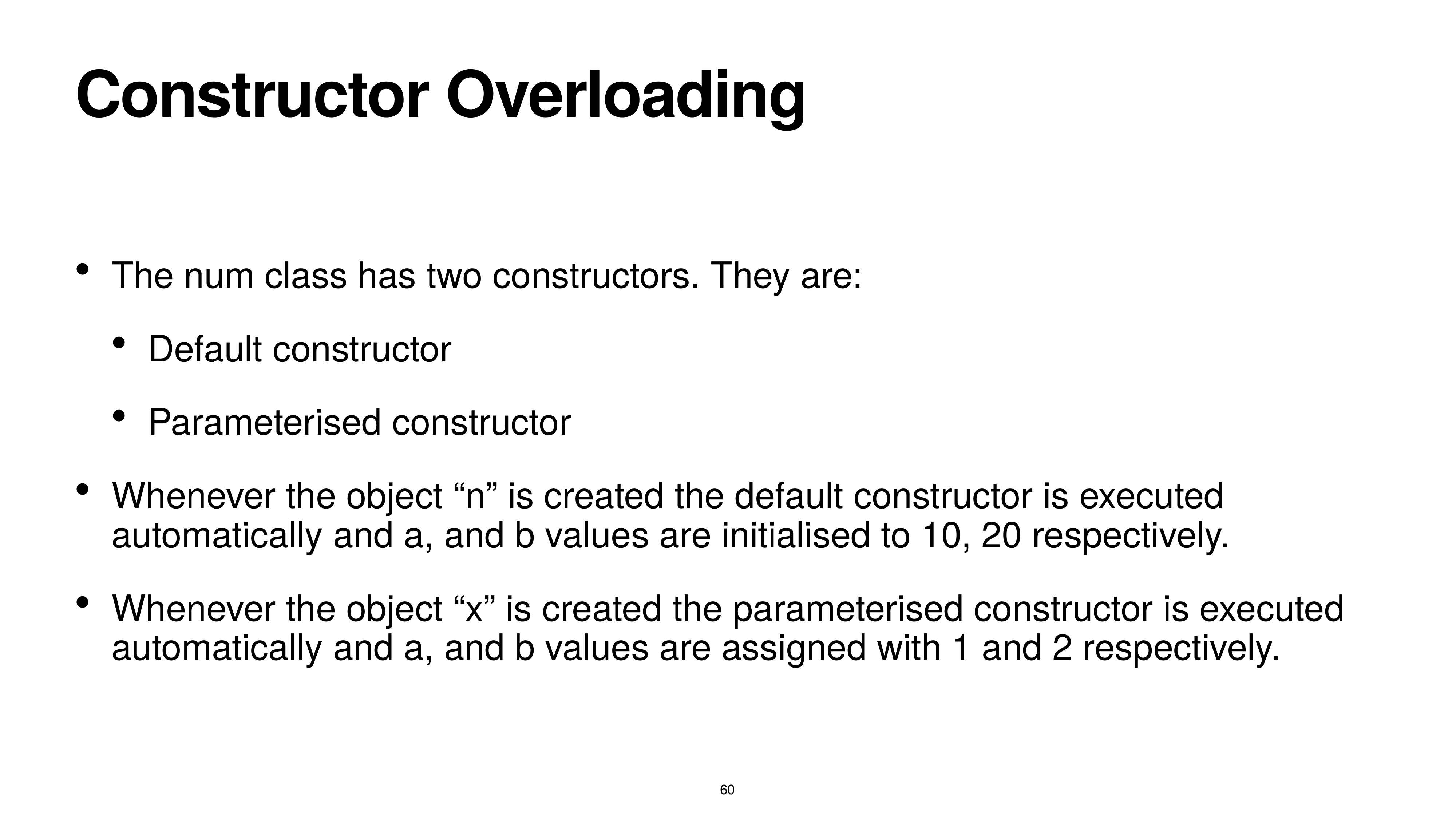

# Constructor Overloading

The num class has two constructors. They are:
Default constructor
Parameterised constructor
Whenever the object “n” is created the default constructor is executed automatically and a, and b values are initialised to 10, 20 respectively.
Whenever the object “x” is created the parameterised constructor is executed automatically and a, and b values are assigned with 1 and 2 respectively.
60